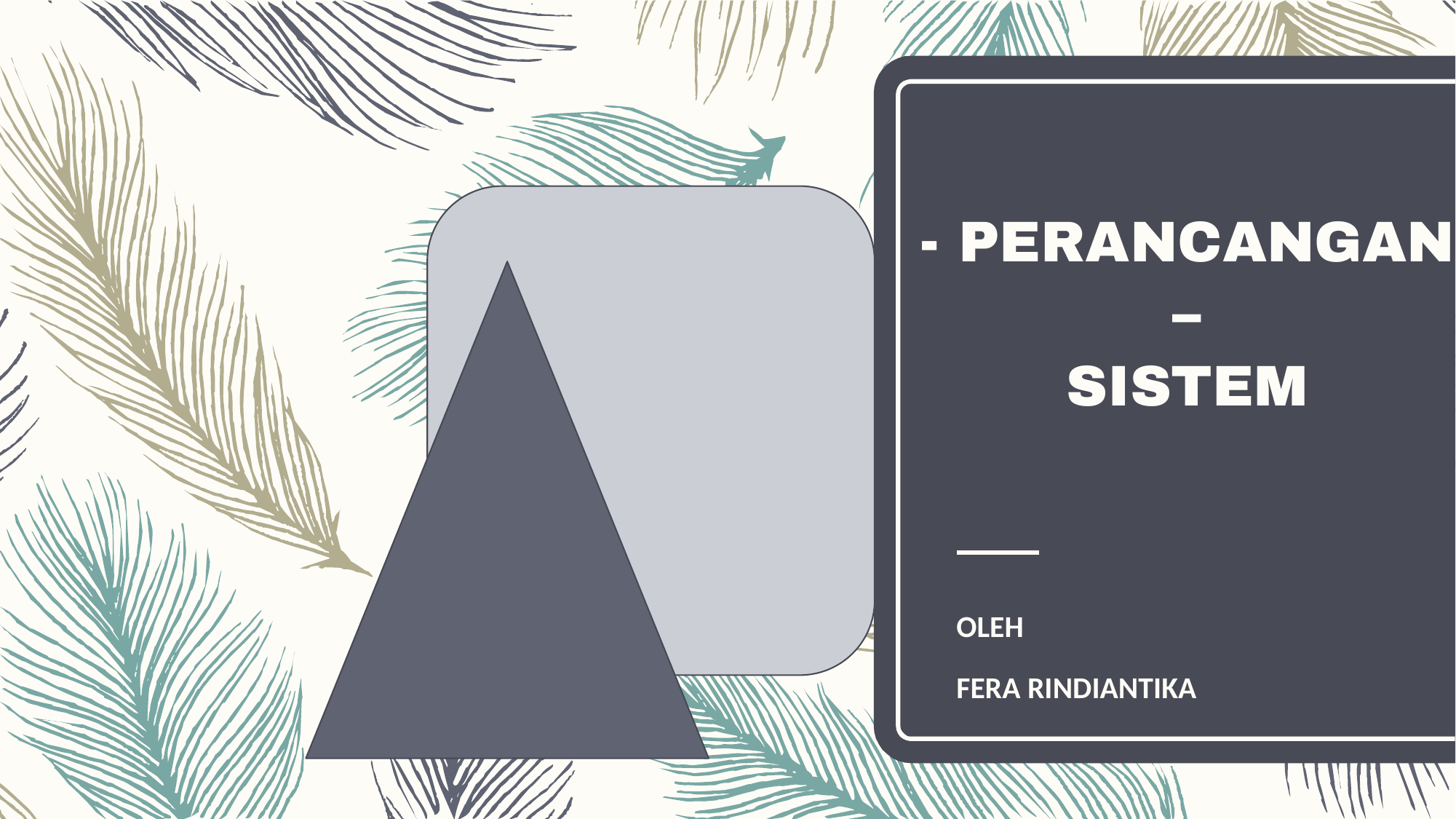

# - PERANCANGAN – SISTEM

OLEH
FERA RINDIANTIKA